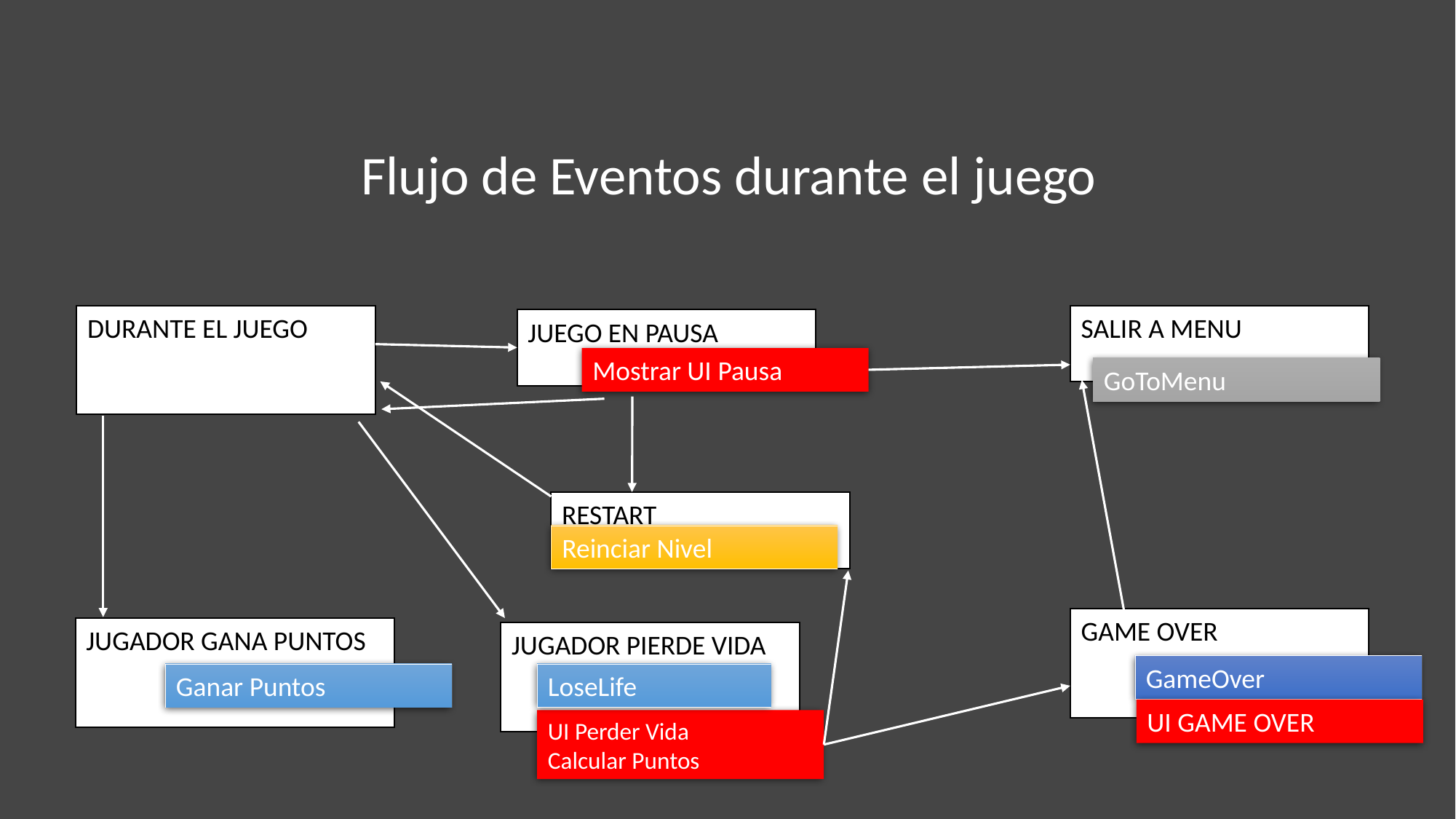

# Flujo de Eventos durante el juego
DURANTE EL JUEGO

SALIR A MENU

JUEGO EN PAUSA

Mostrar UI Pausa
GoToMenu
RESTART

Reinciar Nivel
GAME OVER

JUGADOR GANA PUNTOS

JUGADOR PIERDE VIDA

GameOver
LoseLife
Ganar Puntos
UI GAME OVER
UI Perder Vida
Calcular Puntos